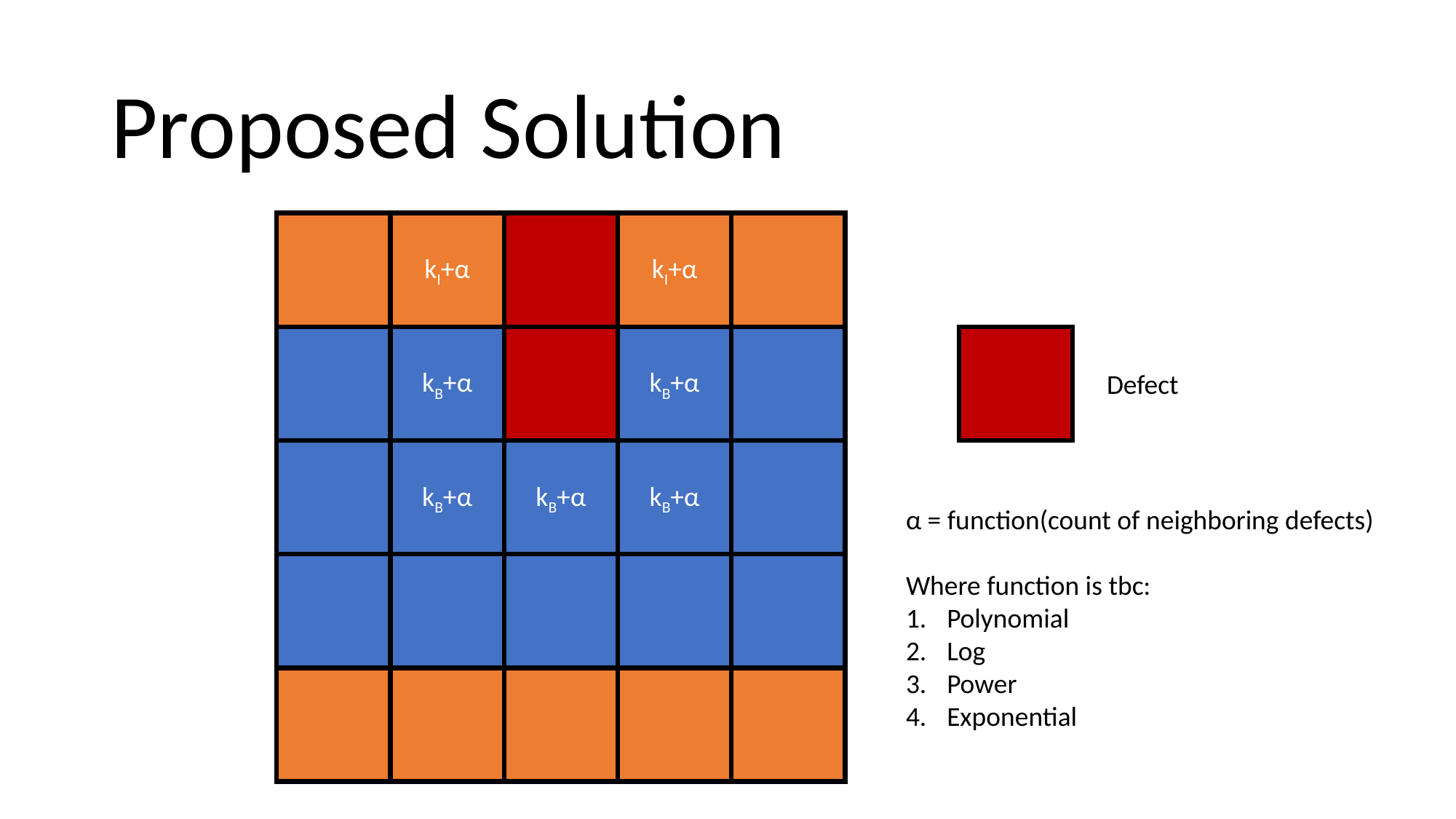

Proposed Solution

kI+α

kI+α

kB+α

kB+α

Defect

kB+α
kB+α
kB+α

α = function(count of neighboring defects)

Where function is tbc:
Polynomial
Log
Power
Exponential